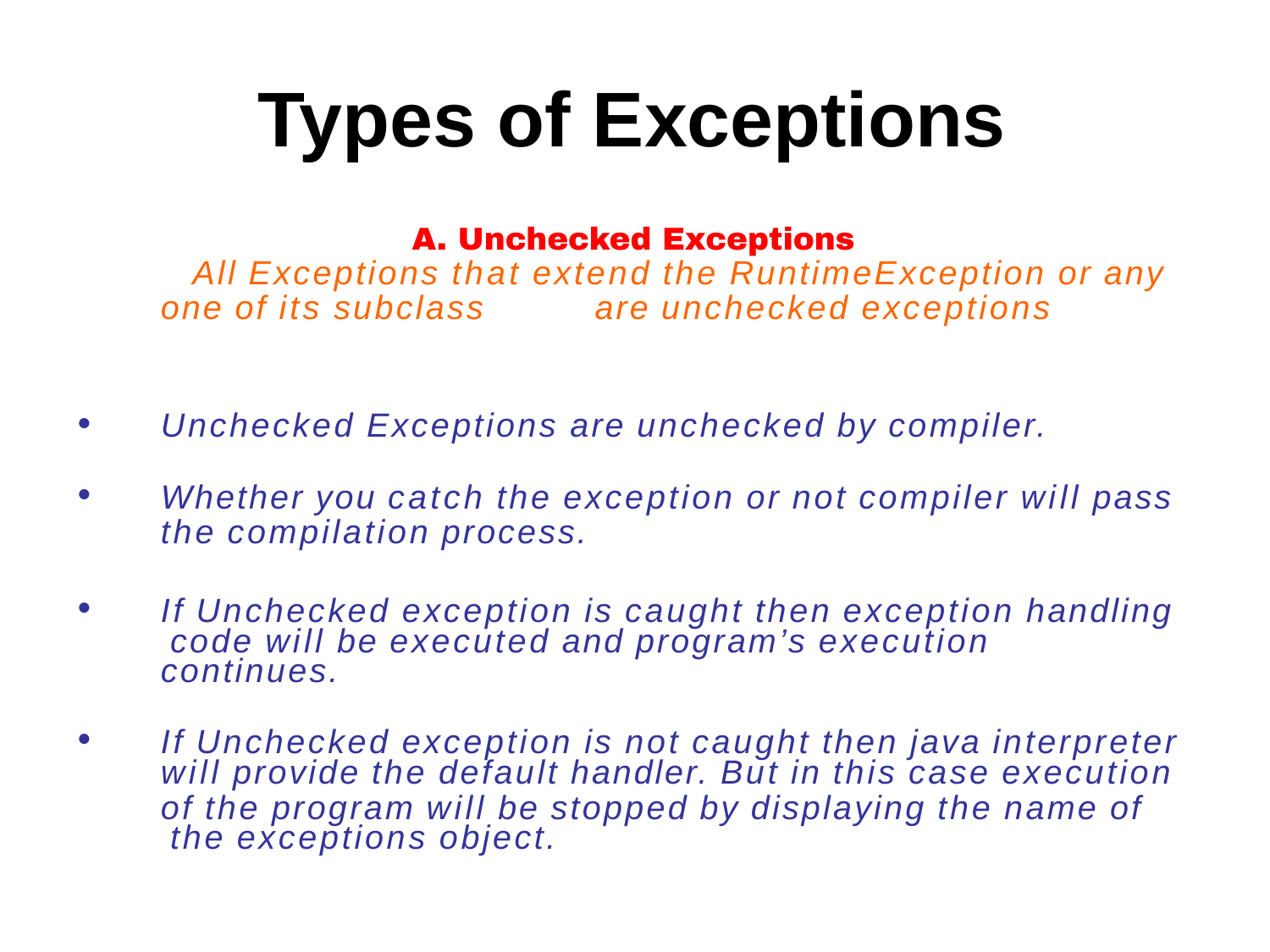

# Types of Exceptions
A. Unchecked Exceptions
All Exceptions that extend the RuntimeException or any
one of its subclass	are unchecked exceptions

Unchecked Exceptions are unchecked by compiler.
Whether you catch the exception or not compiler will pass
the compilation process.

If Unchecked exception is caught then exception handling  code will be executed and program’s execution continues.
If Unchecked exception is not caught then java interpreter
will provide the default handler. But in this case execution
of the program will be stopped by displaying the name of  the exceptions object.